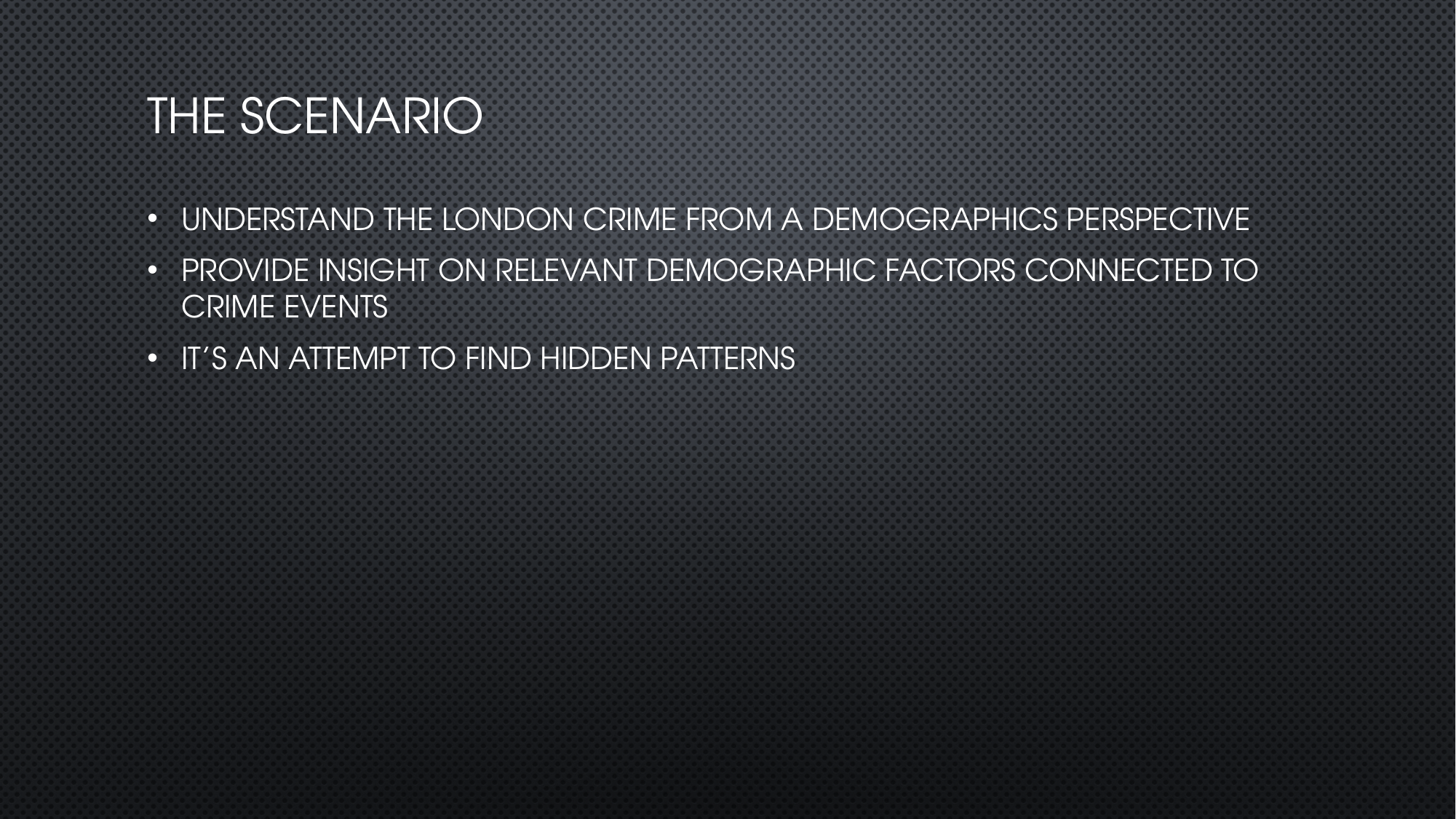

# The Scenario
Understand the London crime from a demographics perspective
Provide insight on relevant demographic factors connected to crime events
It’s an attempt to find hidden patterns